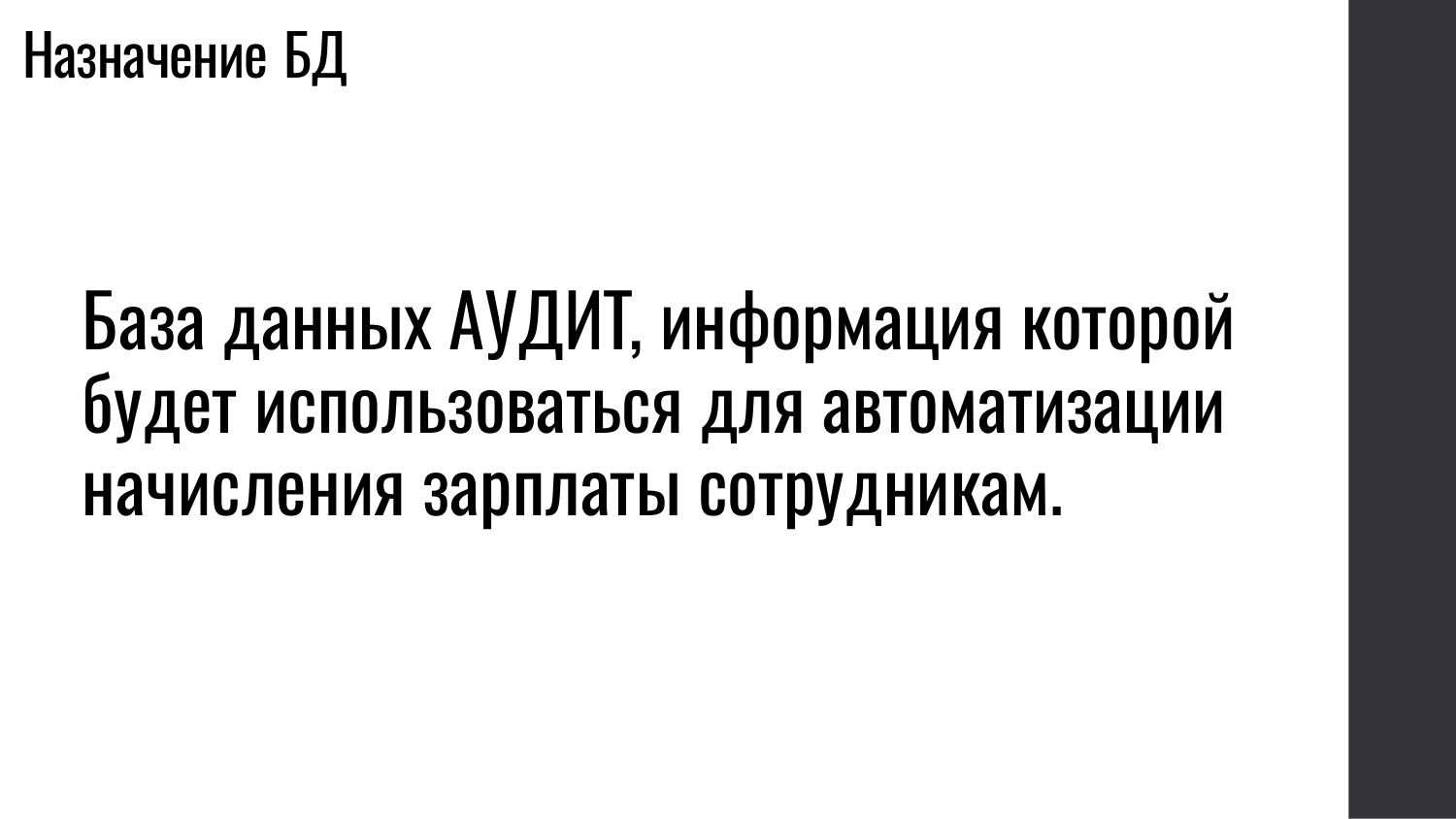

# Назначение БД
База данных АУДИТ, информация которой будет использоваться для автоматизации начисления зарплаты сотрудникам.